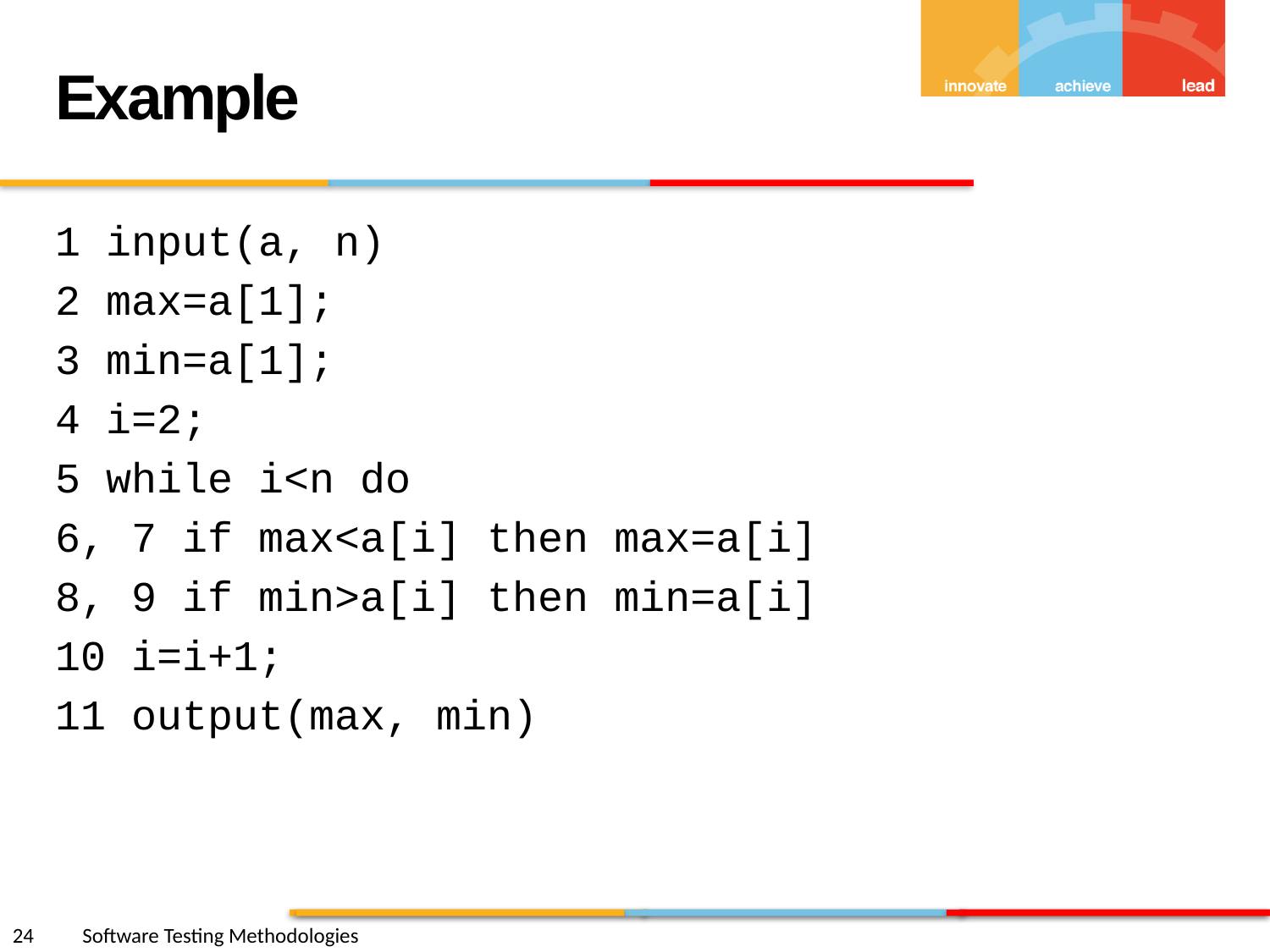

Example
1 input(a, n)
2 max=a[1];
3 min=a[1];
4 i=2;
5 while i<n do
6, 7 if max<a[i] then max=a[i]
8, 9 if min>a[i] then min=a[i]
10 i=i+1;
11 output(max, min)